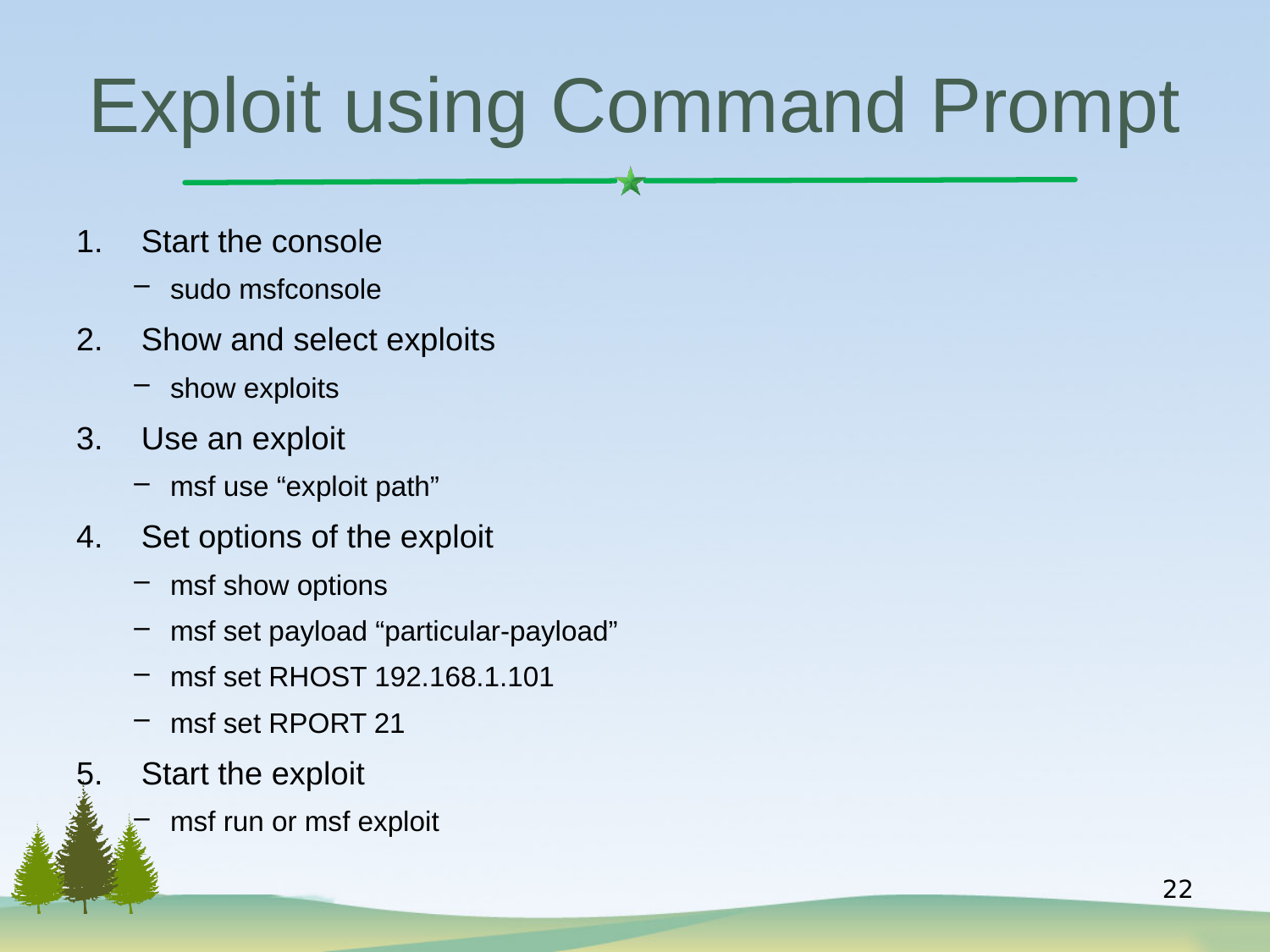

# Exploit using Command Prompt
Start the console
sudo msfconsole
Show and select exploits
show exploits
Use an exploit
msf use “exploit path”
Set options of the exploit
msf show options
msf set payload “particular-payload”
msf set RHOST 192.168.1.101
msf set RPORT 21
Start the exploit
msf run or msf exploit

22